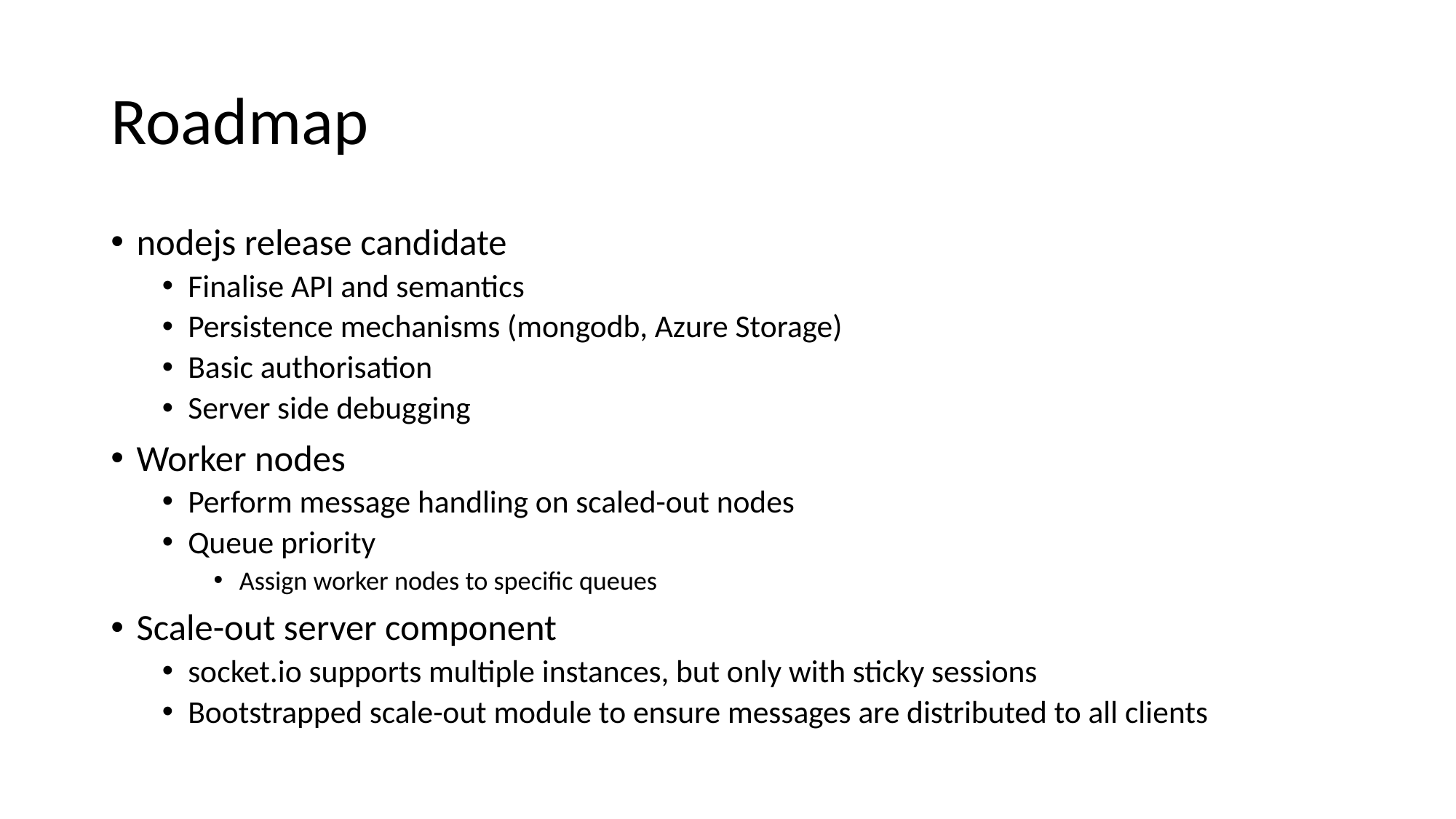

# Roadmap
nodejs release candidate
Finalise API and semantics
Persistence mechanisms (mongodb, Azure Storage)
Basic authorisation
Server side debugging
Worker nodes
Perform message handling on scaled-out nodes
Queue priority
Assign worker nodes to specific queues
Scale-out server component
socket.io supports multiple instances, but only with sticky sessions
Bootstrapped scale-out module to ensure messages are distributed to all clients